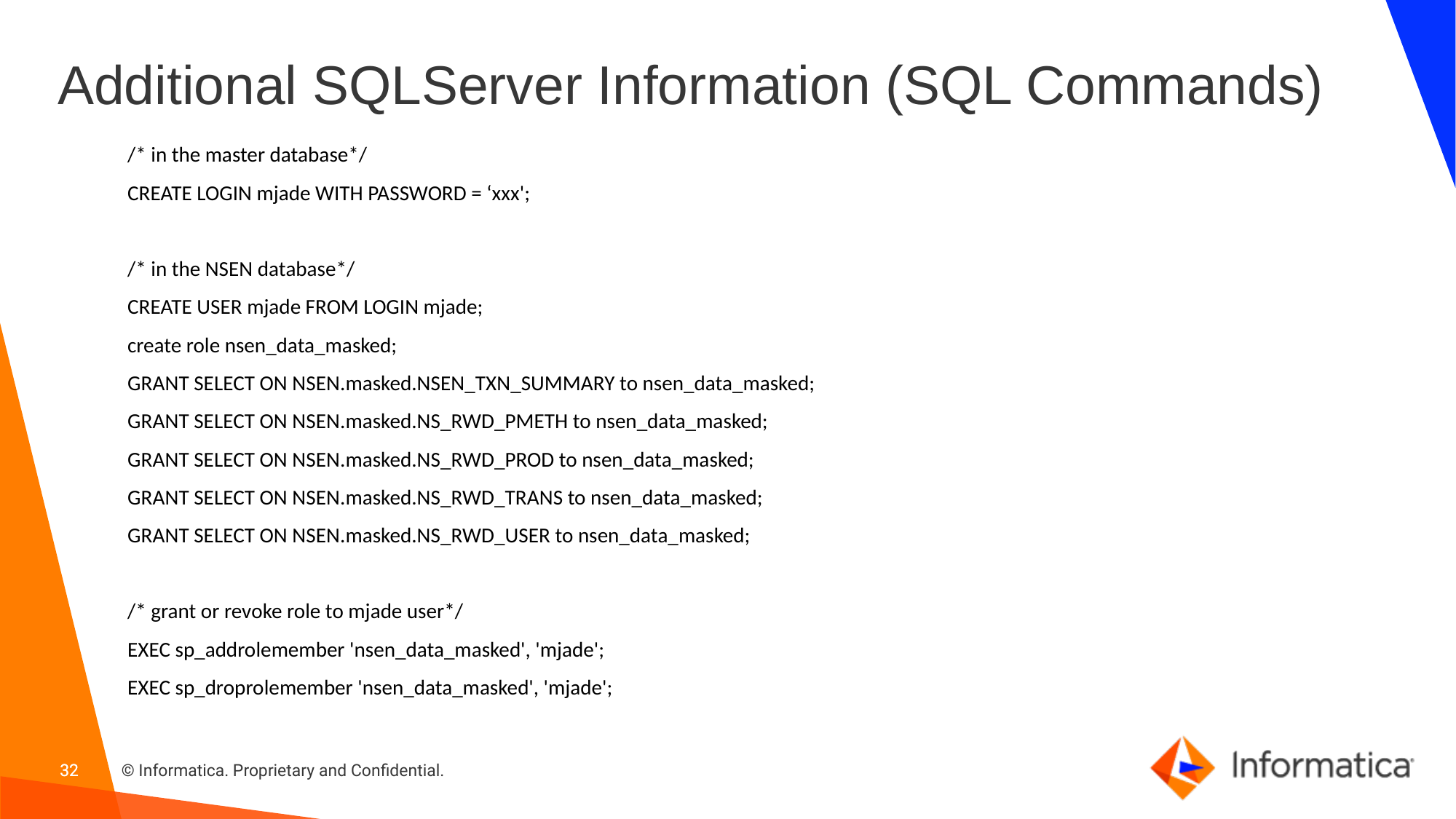

# Additional SQLServer Information (SQL Commands)
/* in the master database*/
CREATE LOGIN mjade WITH PASSWORD = ‘xxx';

/* in the NSEN database*/
CREATE USER mjade FROM LOGIN mjade;
create role nsen_data_masked;
GRANT SELECT ON NSEN.masked.NSEN_TXN_SUMMARY to nsen_data_masked;
GRANT SELECT ON NSEN.masked.NS_RWD_PMETH to nsen_data_masked;
GRANT SELECT ON NSEN.masked.NS_RWD_PROD to nsen_data_masked;
GRANT SELECT ON NSEN.masked.NS_RWD_TRANS to nsen_data_masked;
GRANT SELECT ON NSEN.masked.NS_RWD_USER to nsen_data_masked;

/* grant or revoke role to mjade user*/
EXEC sp_addrolemember 'nsen_data_masked', 'mjade';
EXEC sp_droprolemember 'nsen_data_masked', 'mjade';